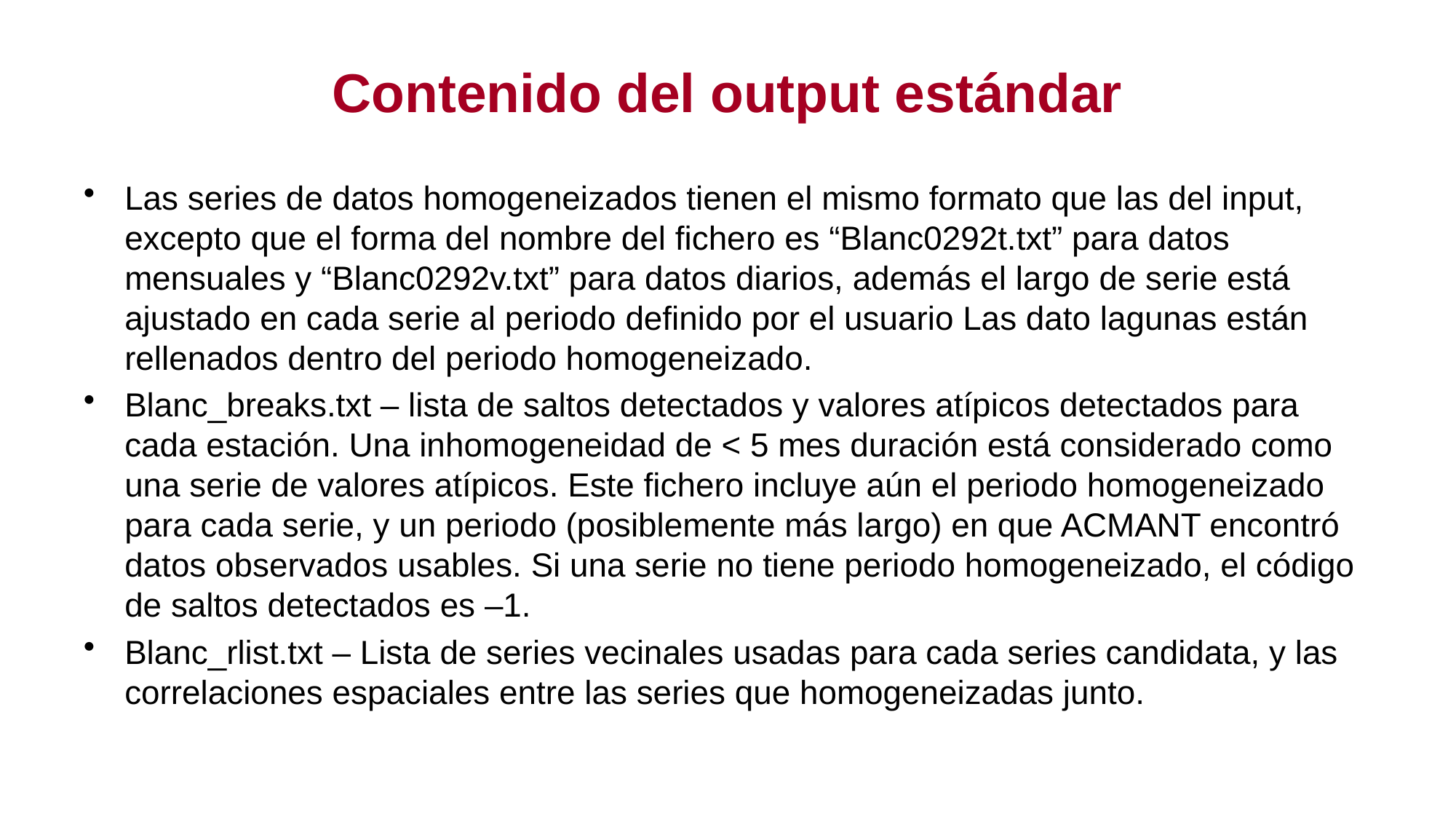

# Contenido del output estándar
Las series de datos homogeneizados tienen el mismo formato que las del input, excepto que el forma del nombre del fichero es “Blanc0292t.txt” para datos mensuales y “Blanc0292v.txt” para datos diarios, además el largo de serie está ajustado en cada serie al periodo definido por el usuario Las dato lagunas están rellenados dentro del periodo homogeneizado.
Blanc_breaks.txt – lista de saltos detectados y valores atípicos detectados para cada estación. Una inhomogeneidad de < 5 mes duración está considerado como una serie de valores atípicos. Este fichero incluye aún el periodo homogeneizado para cada serie, y un periodo (posiblemente más largo) en que ACMANT encontró datos observados usables. Si una serie no tiene periodo homogeneizado, el código de saltos detectados es –1.
Blanc_rlist.txt – Lista de series vecinales usadas para cada series candidata, y las correlaciones espaciales entre las series que homogeneizadas junto.